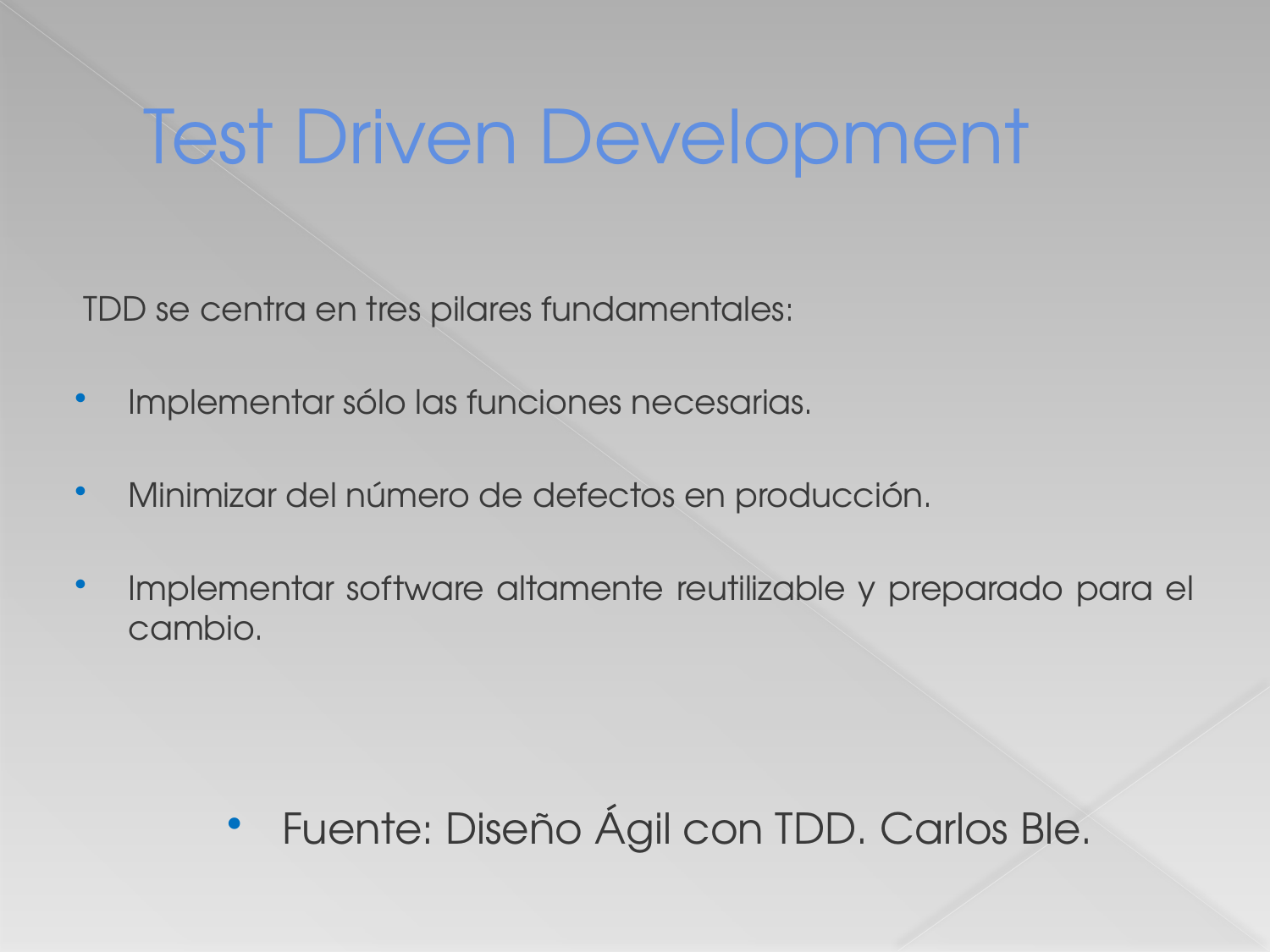

# Test Driven Development
TDD se centra en tres pilares fundamentales:

Implementar sólo las funciones necesarias.

Minimizar del número de defectos en producción.

Implementar software altamente reutilizable y preparado para el cambio.
Fuente: Diseño Ágil con TDD. Carlos Ble.